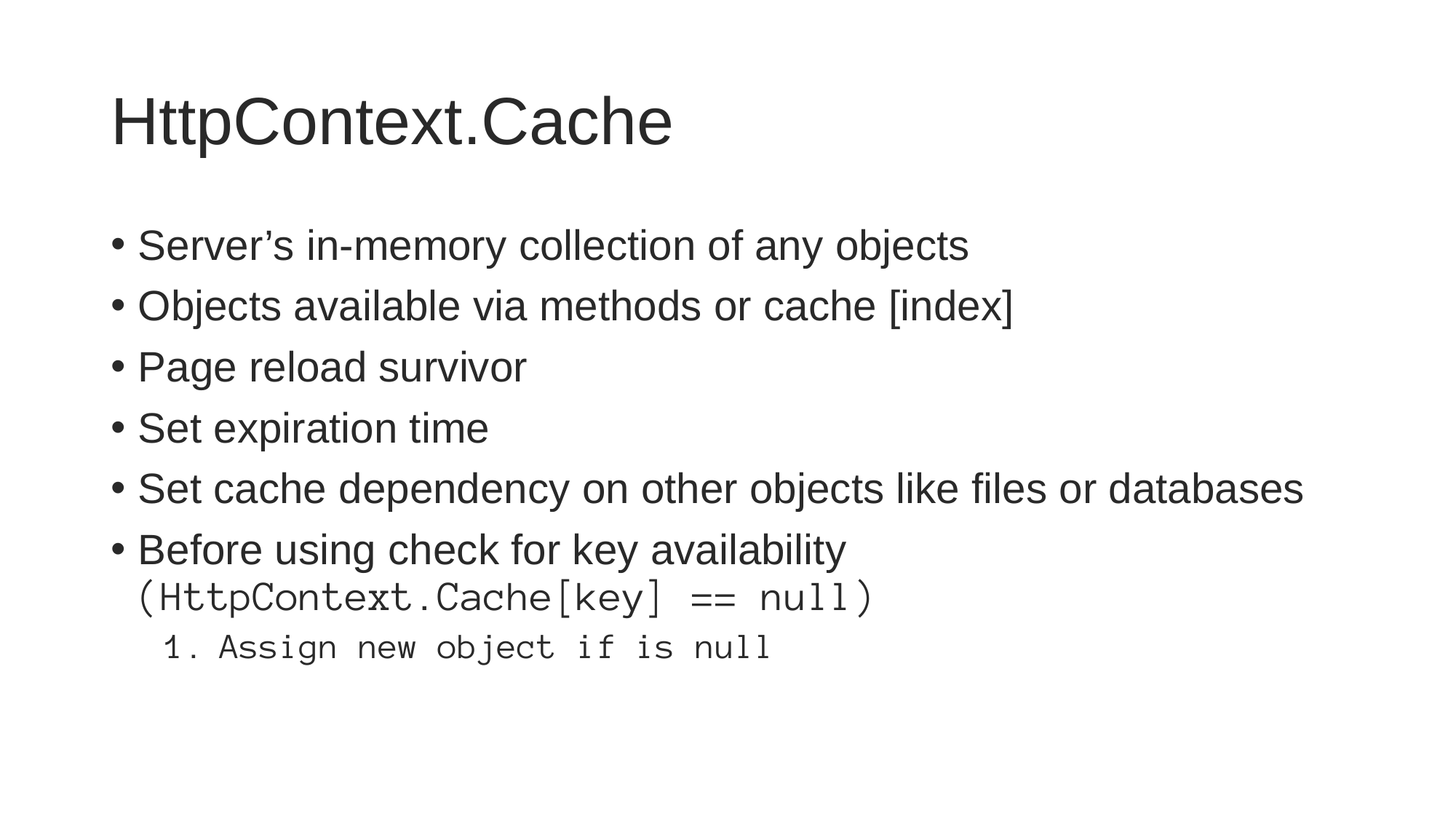

# HttpContext.Cache
Server’s in-memory collection of any objects
Objects available via methods or cache [index]
Page reload survivor
Set expiration time
Set cache dependency on other objects like files or databases
Before using check for key availability
(HttpContext.Cache[key] == null)
Assign new object if is null